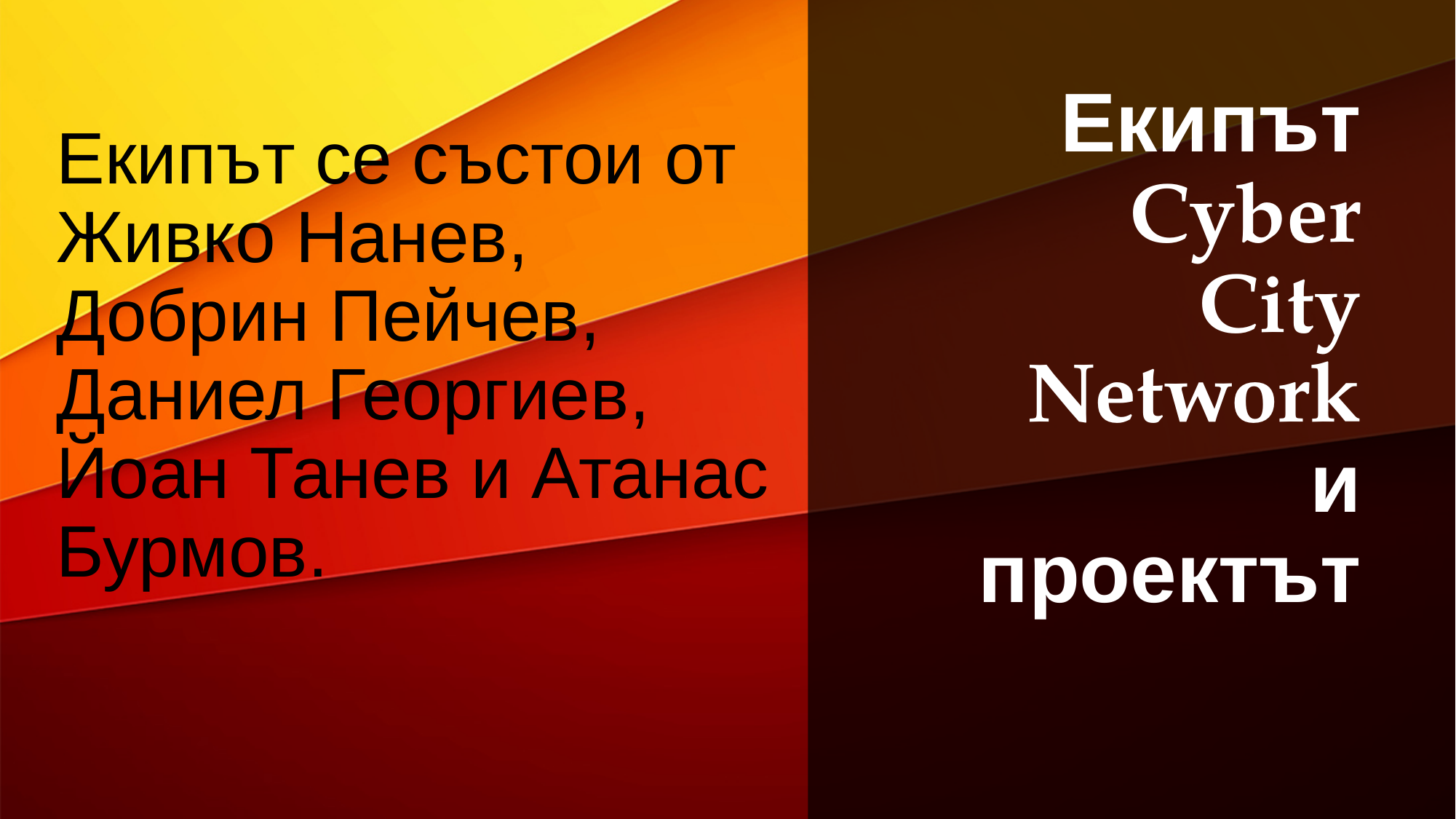

Екипът се състои от Живко Нанев, Добрин Пейчев, Даниел Георгиев, Йоан Танев и Атанас Бурмов.
# Екипът Cyber City Network и проектът